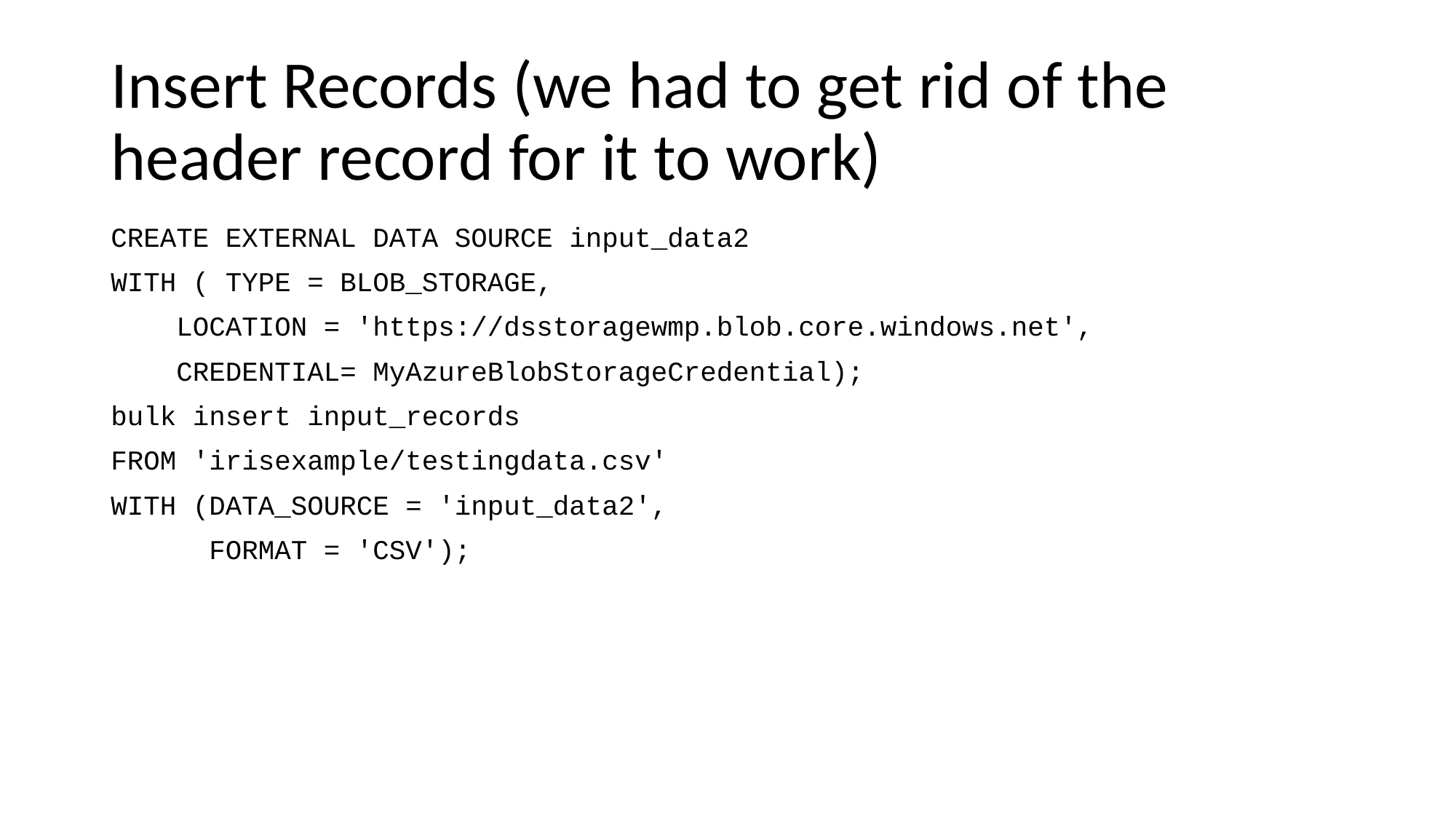

# Insert Records (we had to get rid of the header record for it to work)
CREATE EXTERNAL DATA SOURCE input_data2
WITH ( TYPE = BLOB_STORAGE,
    LOCATION = 'https://dsstoragewmp.blob.core.windows.net',
    CREDENTIAL= MyAzureBlobStorageCredential);
bulk insert input_records
FROM 'irisexample/testingdata.csv'
WITH (DATA_SOURCE = 'input_data2',
      FORMAT = 'CSV');